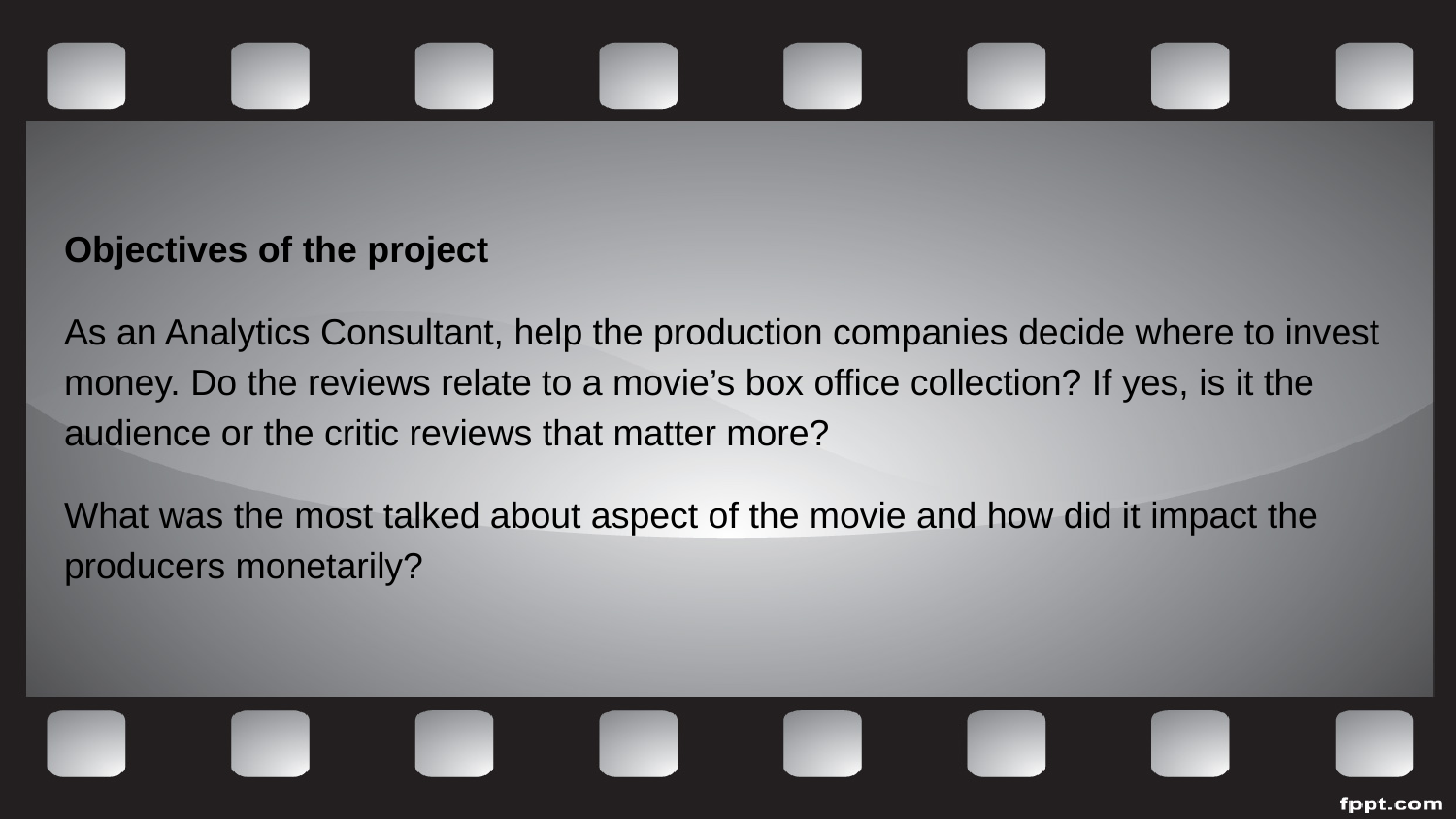

Objectives of the project
As an Analytics Consultant, help the production companies decide where to invest money. Do the reviews relate to a movie’s box office collection? If yes, is it the audience or the critic reviews that matter more?
What was the most talked about aspect of the movie and how did it impact the producers monetarily?